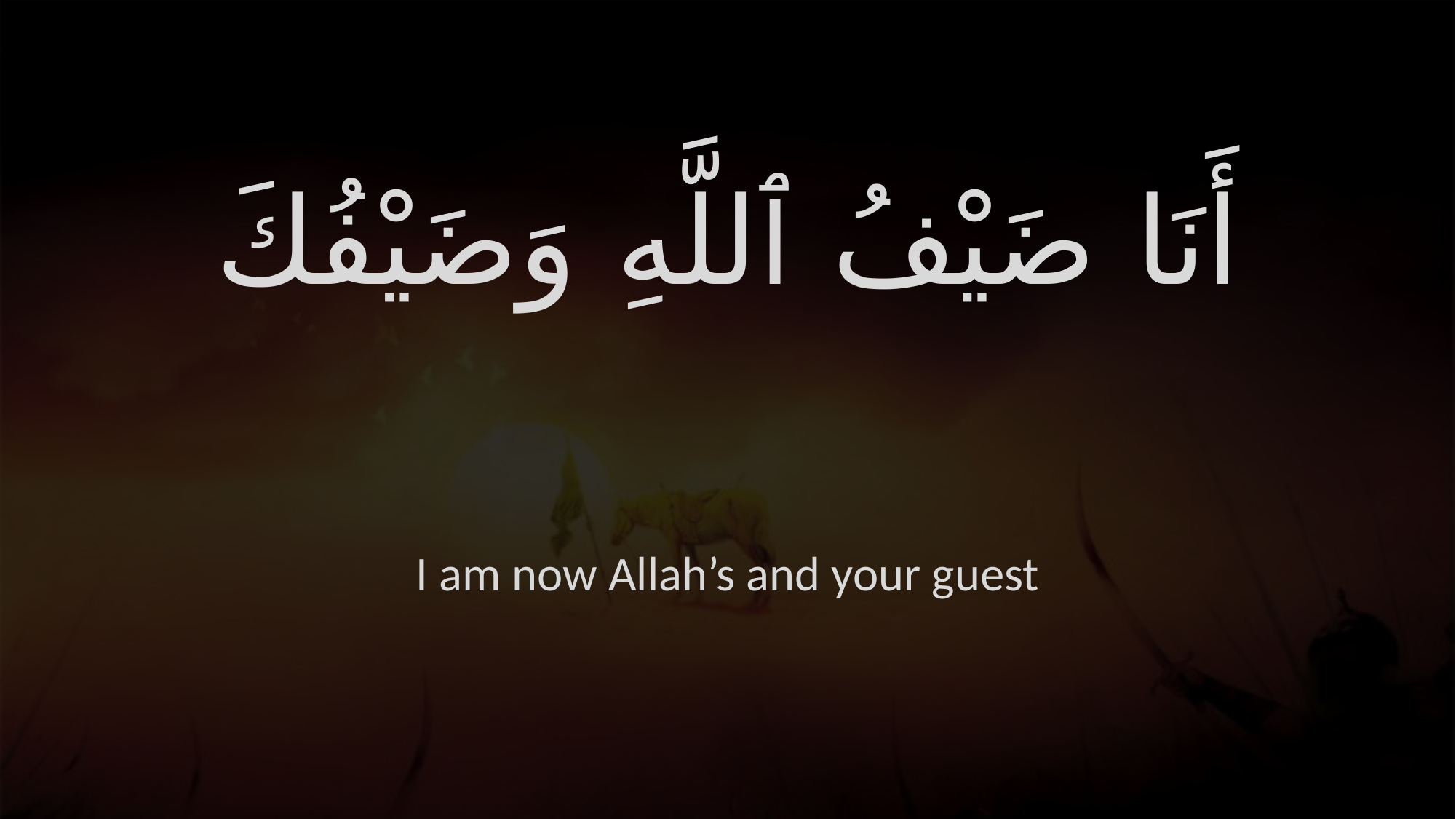

# أَنَا ضَيْفُ ٱللَّهِ وَضَيْفُكَ
I am now Allah’s and your guest